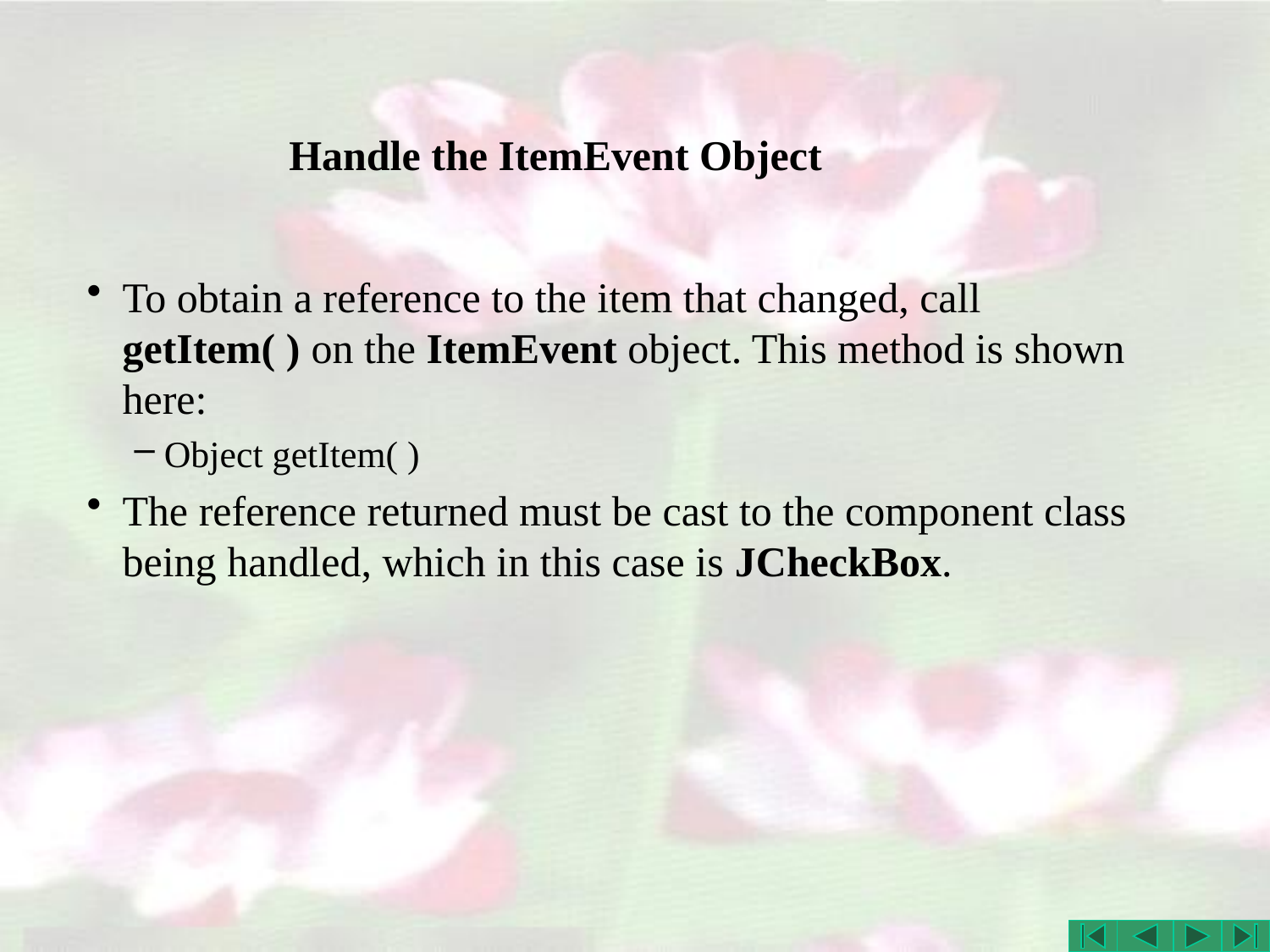

# Handle the ItemEvent Object
To obtain a reference to the item that changed, call getItem( ) on the ItemEvent object. This method is shown here:
Object getItem( )
The reference returned must be cast to the component class being handled, which in this case is JCheckBox.